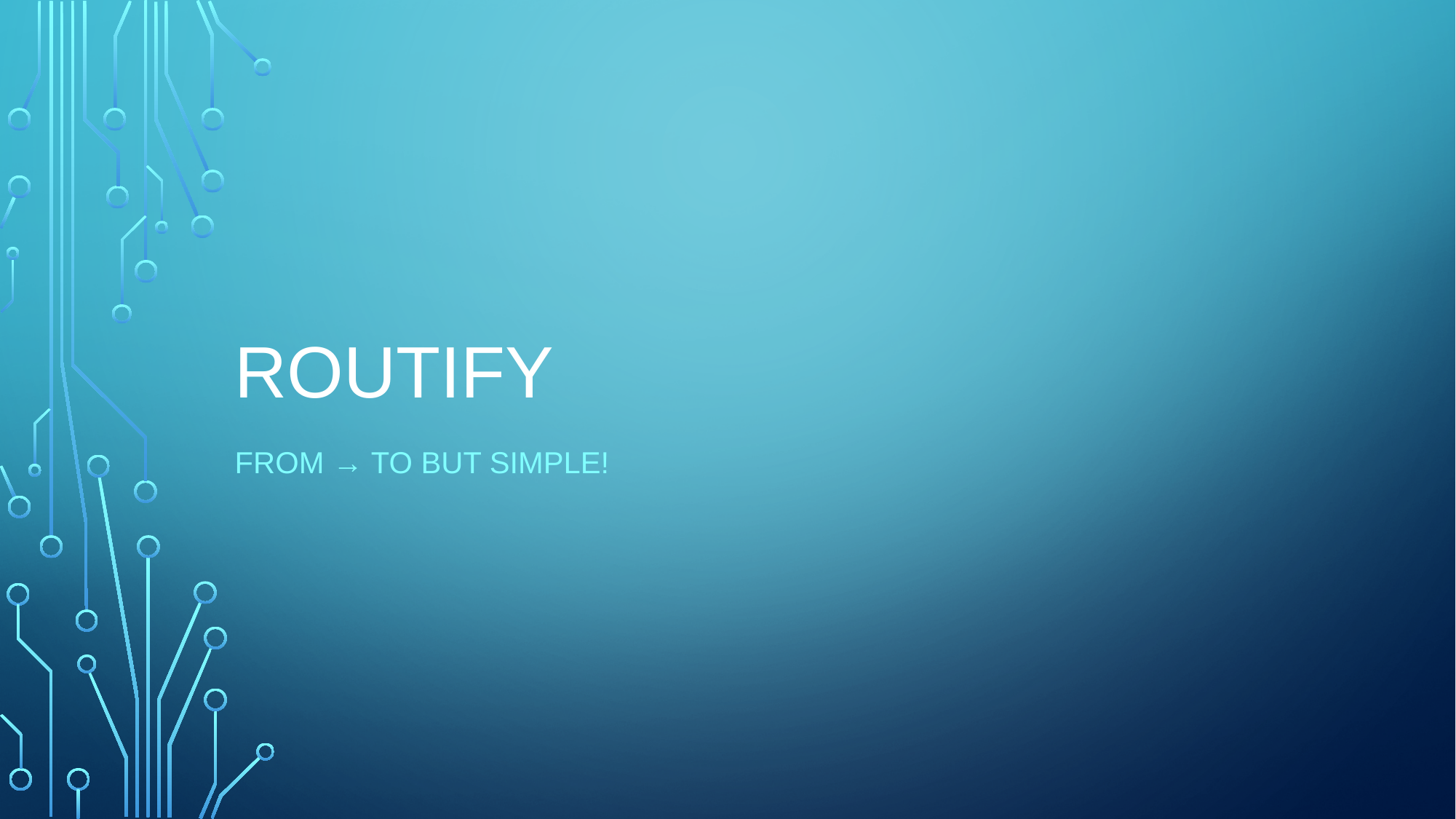

# Routify
From → To but simple!